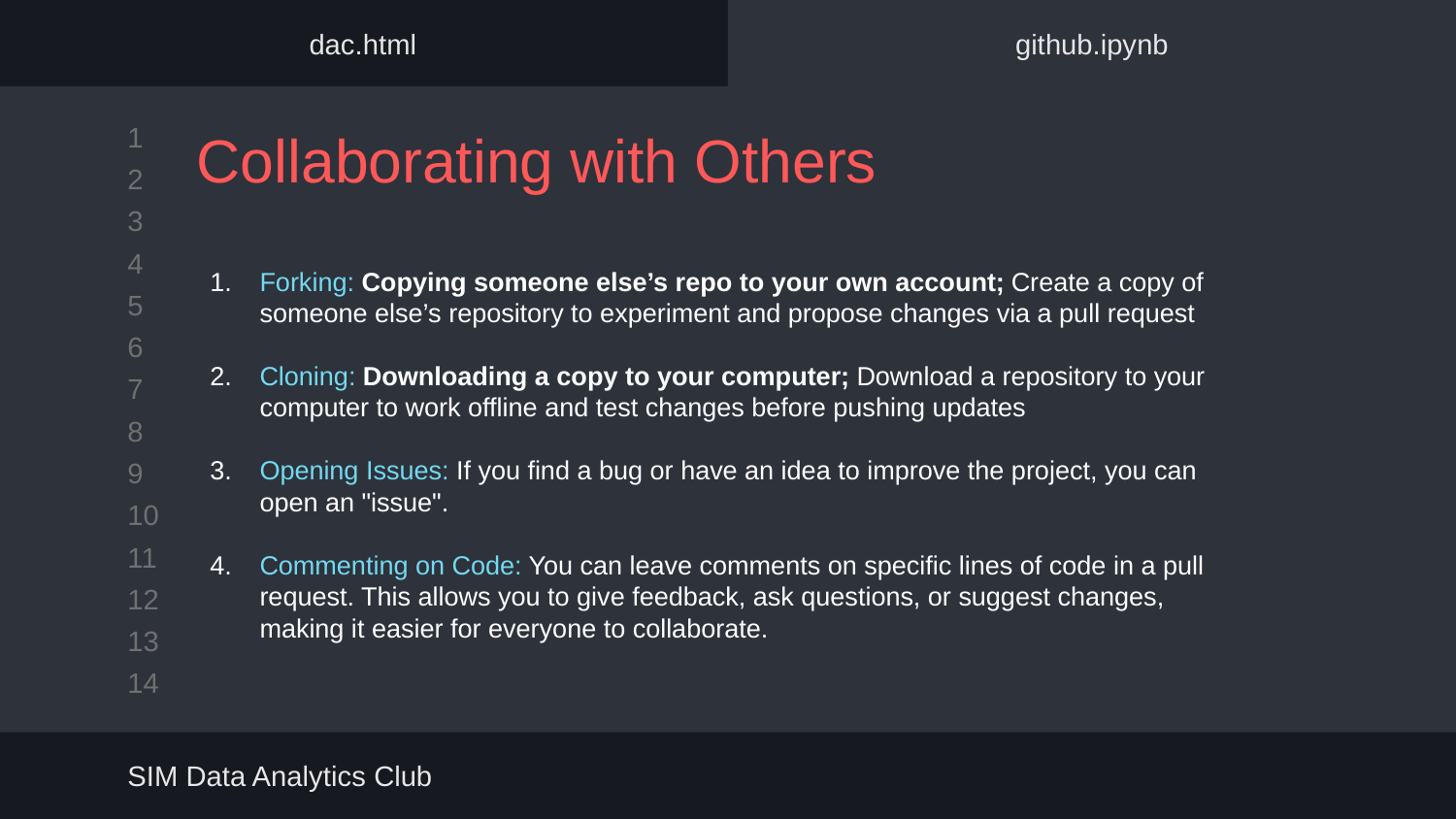

dac.html
github.ipynb
Collaborating with Others
Forking: Copying someone else’s repo to your own account; Create a copy of someone else’s repository to experiment and propose changes via a pull request

Cloning: Downloading a copy to your computer; Download a repository to your computer to work offline and test changes before pushing updates

Opening Issues: If you find a bug or have an idea to improve the project, you can open an "issue".

Commenting on Code: You can leave comments on specific lines of code in a pull request. This allows you to give feedback, ask questions, or suggest changes, making it easier for everyone to collaborate.
SIM Data Analytics Club